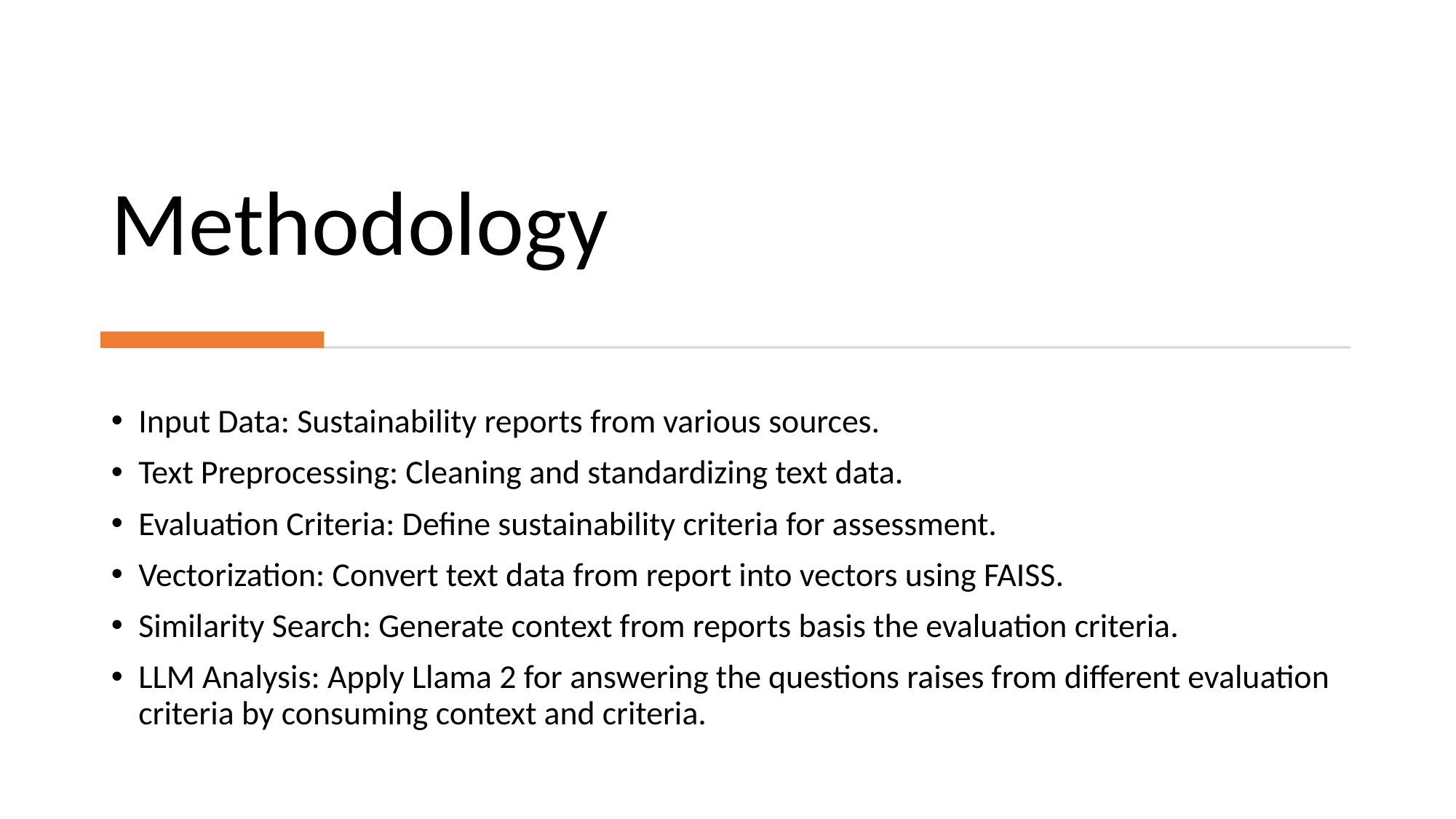

# Methodology

Input Data: Sustainability reports from various sources.
Text Preprocessing: Cleaning and standardizing text data.
Evaluation Criteria: Define sustainability criteria for assessment.
Vectorization: Convert text data from report into vectors using FAISS.
Similarity Search: Generate context from reports basis the evaluation criteria.
LLM Analysis: Apply Llama 2 for answering the questions raises from different evaluation criteria by consuming context and criteria.